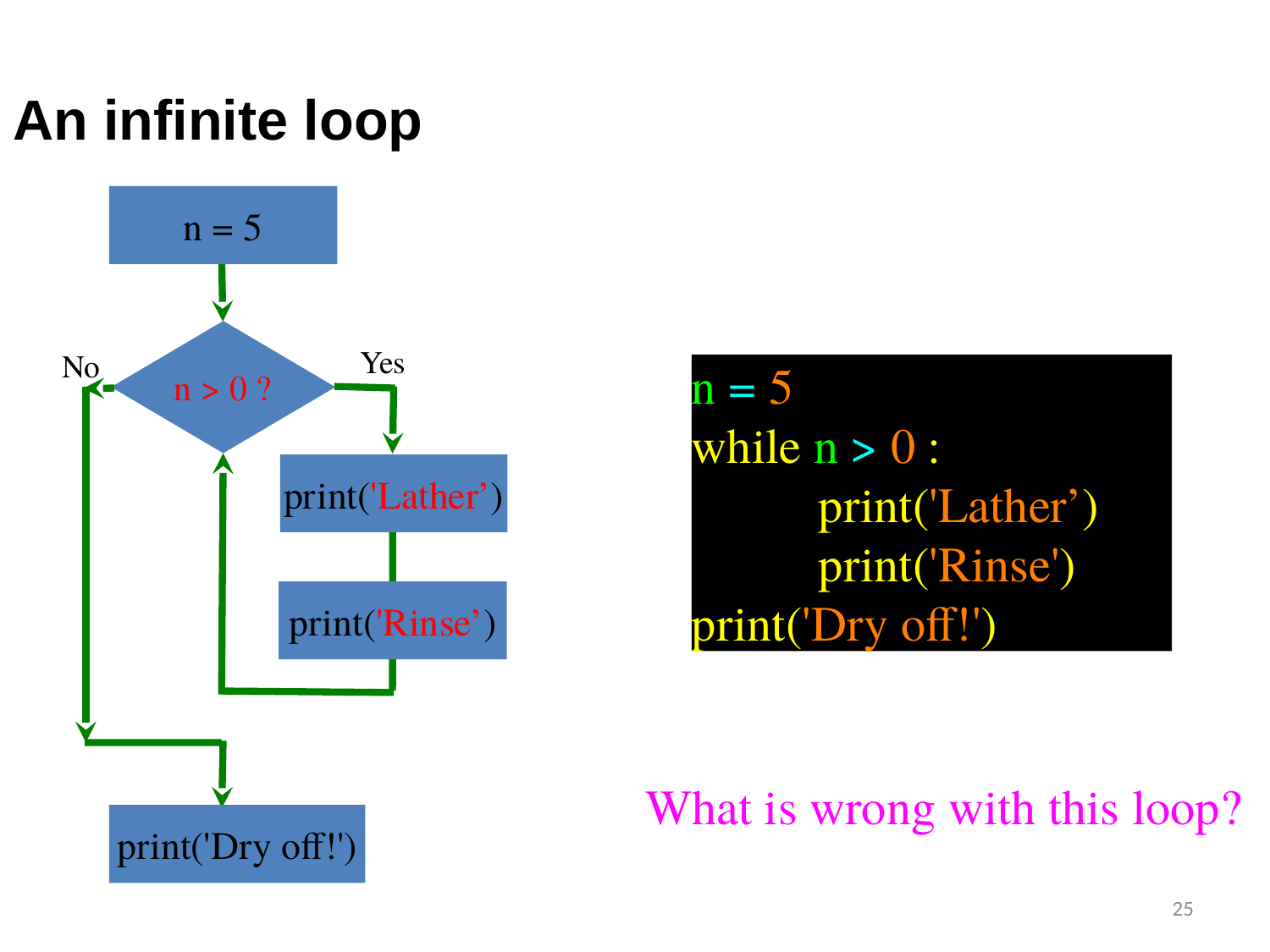

An infinite loop
n = 5

n > 0 ?
Yes
No
n = 5
while n > 0 :
	print('Lather’)
	print('Rinse')
print('Dry off!')

print('Lather’)

print('Rinse’)

What is wrong with this loop?
print('Dry off!')
25